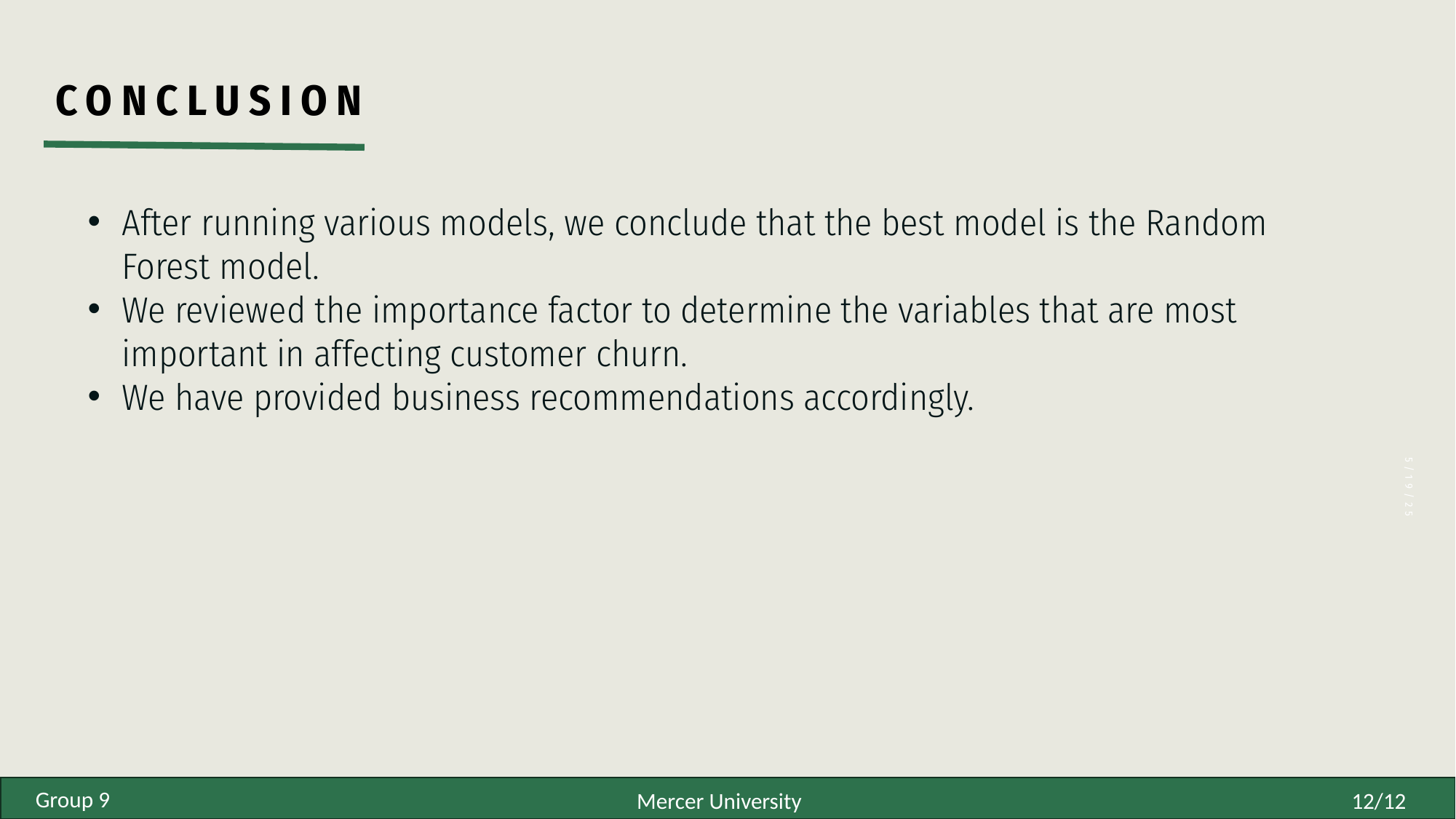

# Conclusion

After running various models, we conclude that the best model is the Random Forest model.
We reviewed the importance factor to determine the variables that are most important in affecting customer churn.
We have provided business recommendations accordingly.
5/19/25

Group 9
12/12

Mercer University